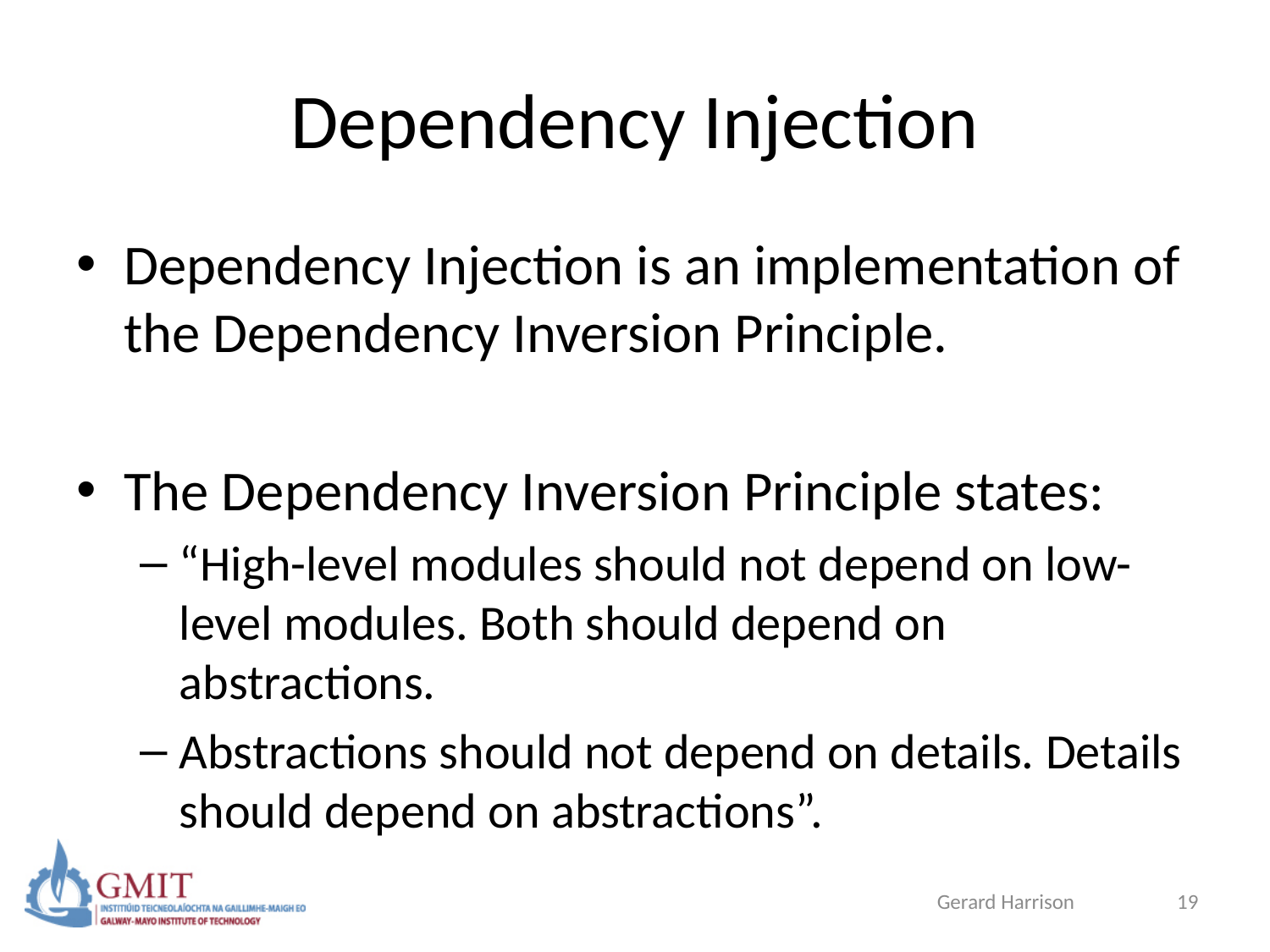

# Dependency Injection
Dependency Injection is an implementation of the Dependency Inversion Principle.

The Dependency Inversion Principle states:
“High-level modules should not depend on low-level modules. Both should depend on abstractions.
Abstractions should not depend on details. Details should depend on abstractions”.
Gerard Harrison
19